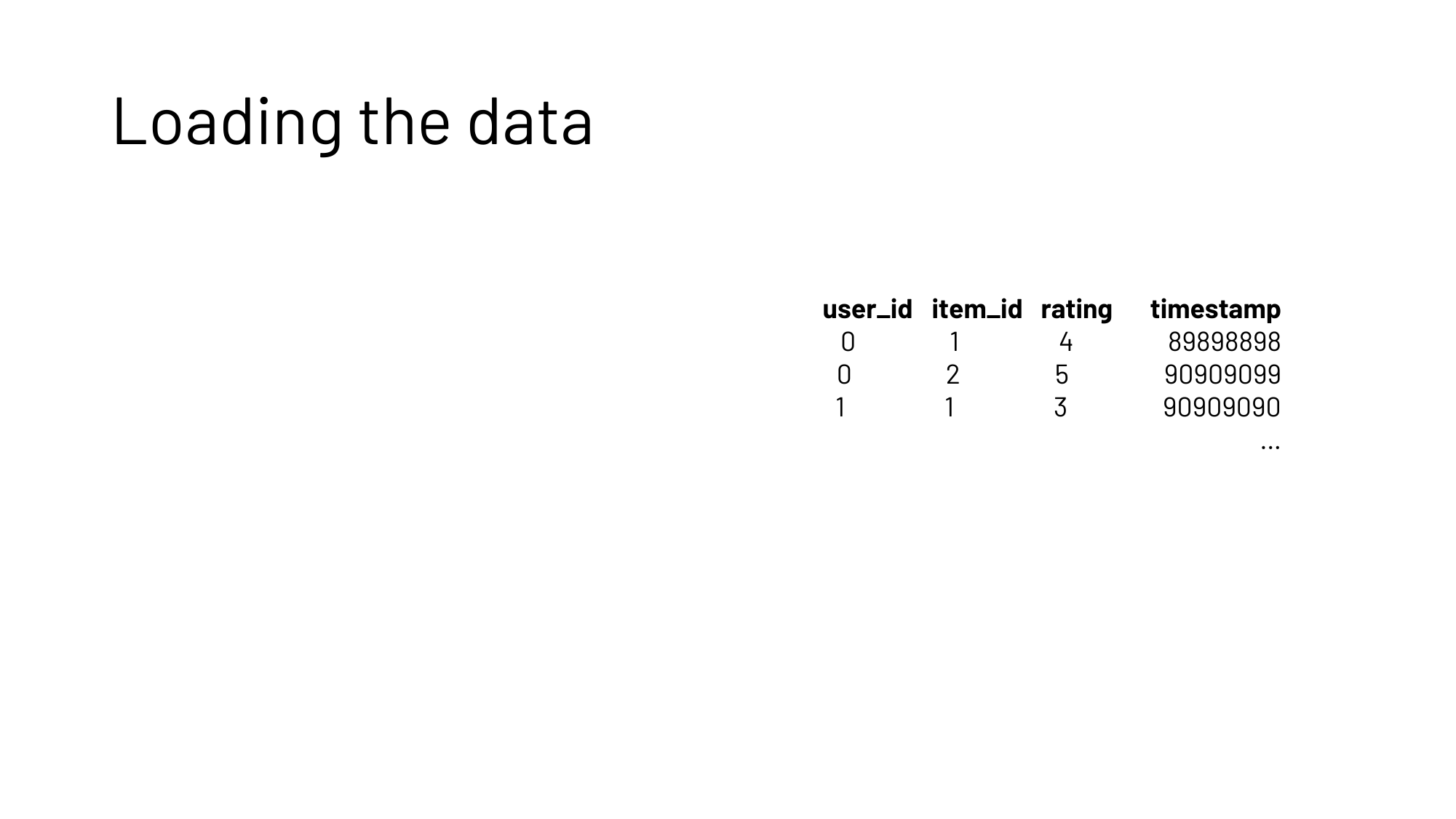

# Loading the data

user_id	item_id	rating	timestamp
0	1	4	89898898
0	2	5	90909099
1	1	3	90909090
…